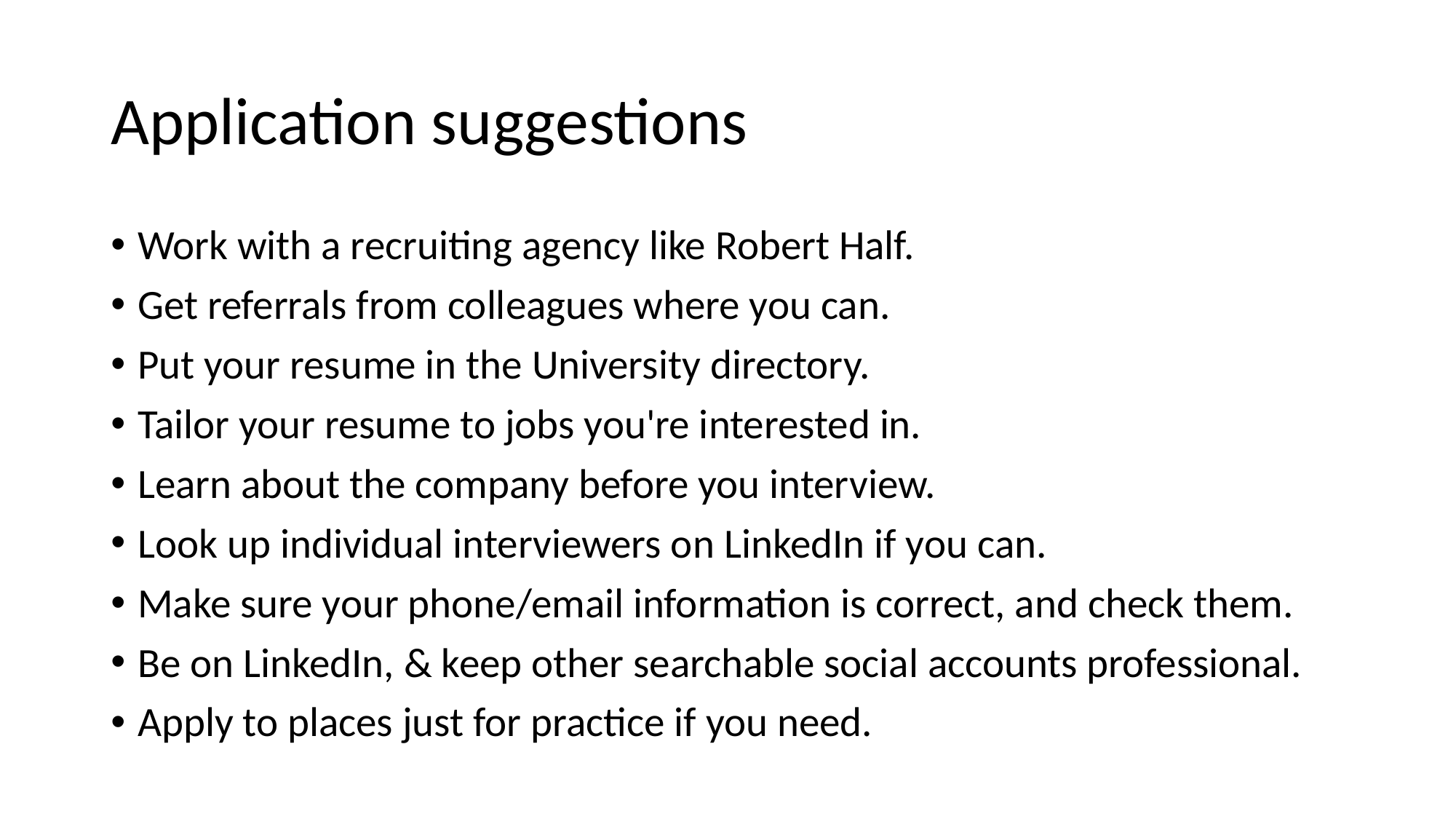

# Application suggestions
Work with a recruiting agency like Robert Half.
Get referrals from colleagues where you can.
Put your resume in the University directory.
Tailor your resume to jobs you're interested in.
Learn about the company before you interview.
Look up individual interviewers on LinkedIn if you can.
Make sure your phone/email information is correct, and check them.
Be on LinkedIn, & keep other searchable social accounts professional.
Apply to places just for practice if you need.